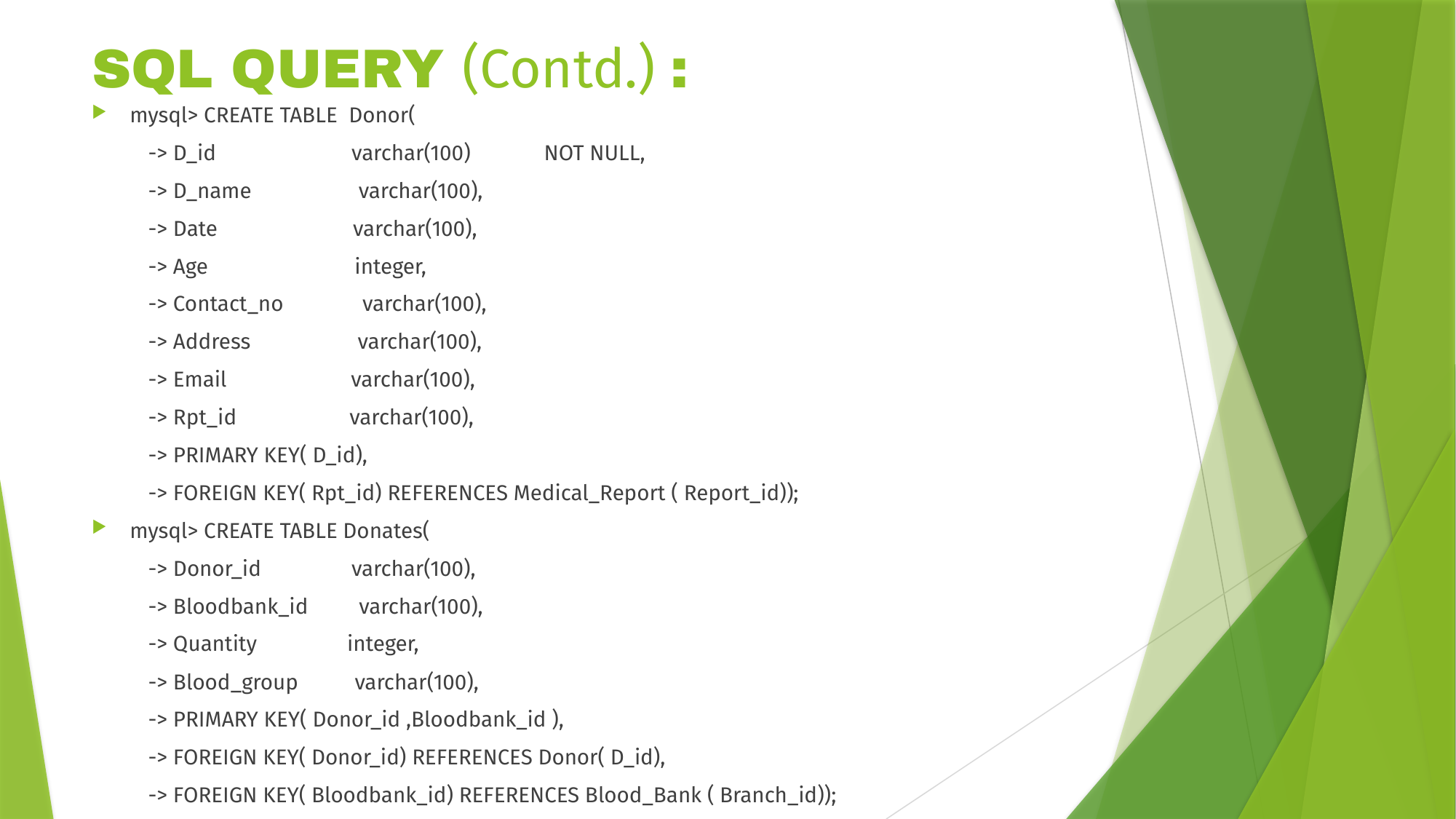

# SQL QUERY (Contd.) :
mysql> CREATE TABLE  Donor(
          -> D_id                        varchar(100)             NOT NULL,
          -> D_name                   varchar(100),
          -> Date                        varchar(100),
          -> Age                          integer,
          -> Contact_no              varchar(100),
          -> Address                   varchar(100),
          -> Email                      varchar(100),
          -> Rpt_id                    varchar(100),
          -> PRIMARY KEY( D_id),
          -> FOREIGN KEY( Rpt_id) REFERENCES Medical_Report ( Report_id));
mysql> CREATE TABLE Donates(
          -> Donor_id                varchar(100),
          -> Bloodbank_id         varchar(100),
          -> Quantity                integer,
          -> Blood_group          varchar(100),
          -> PRIMARY KEY( Donor_id ,Bloodbank_id ),
          -> FOREIGN KEY( Donor_id) REFERENCES Donor( D_id),
          -> FOREIGN KEY( Bloodbank_id) REFERENCES Blood_Bank ( Branch_id));